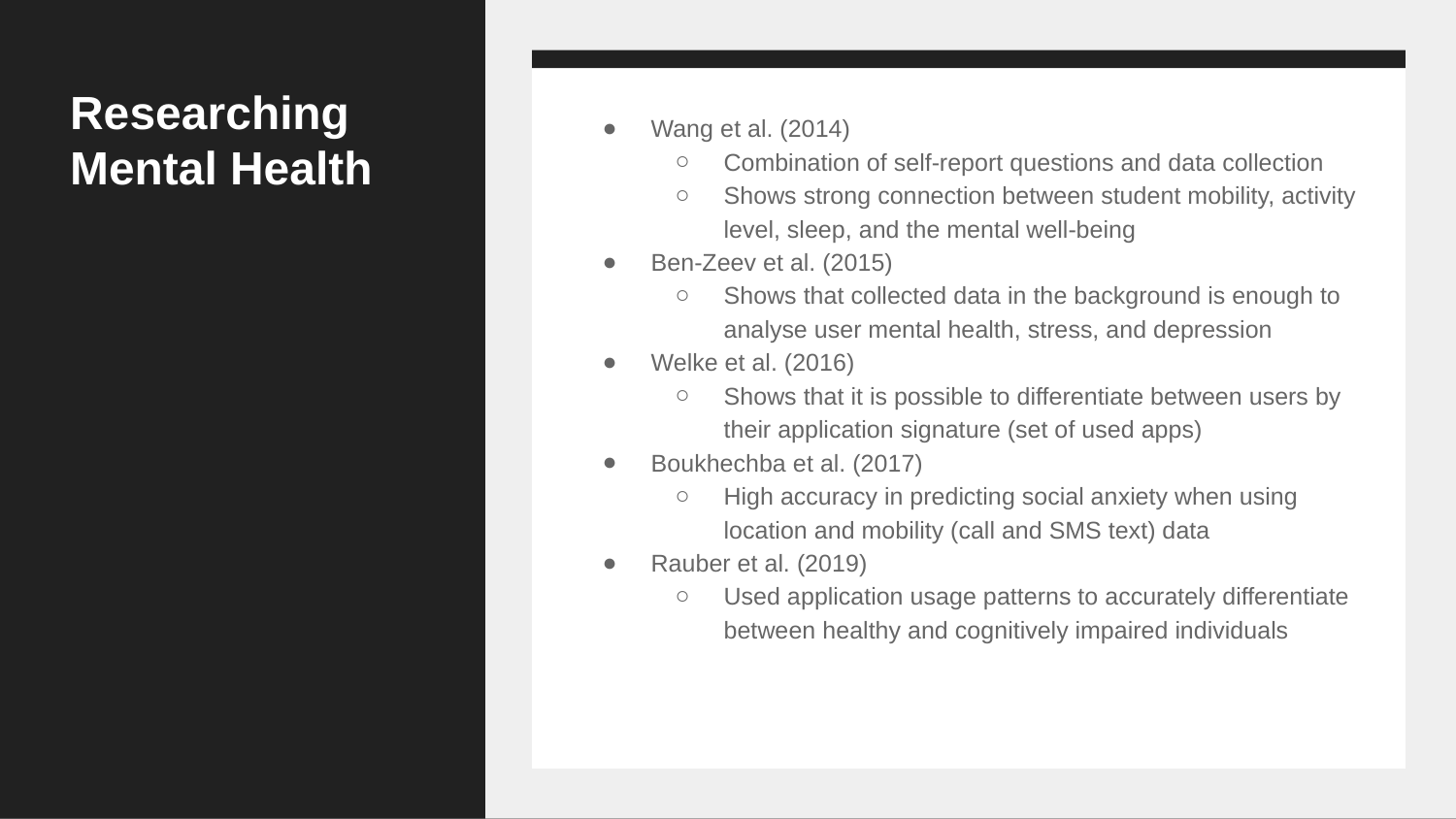

# Researching Mental Health
Wang et al. (2014)
Combination of self-report questions and data collection
Shows strong connection between student mobility, activity level, sleep, and the mental well-being
Ben-Zeev et al. (2015)
Shows that collected data in the background is enough to analyse user mental health, stress, and depression
Welke et al. (2016)
Shows that it is possible to differentiate between users by their application signature (set of used apps)
Boukhechba et al. (2017)
High accuracy in predicting social anxiety when using location and mobility (call and SMS text) data
Rauber et al. (2019)
Used application usage patterns to accurately differentiate between healthy and cognitively impaired individuals